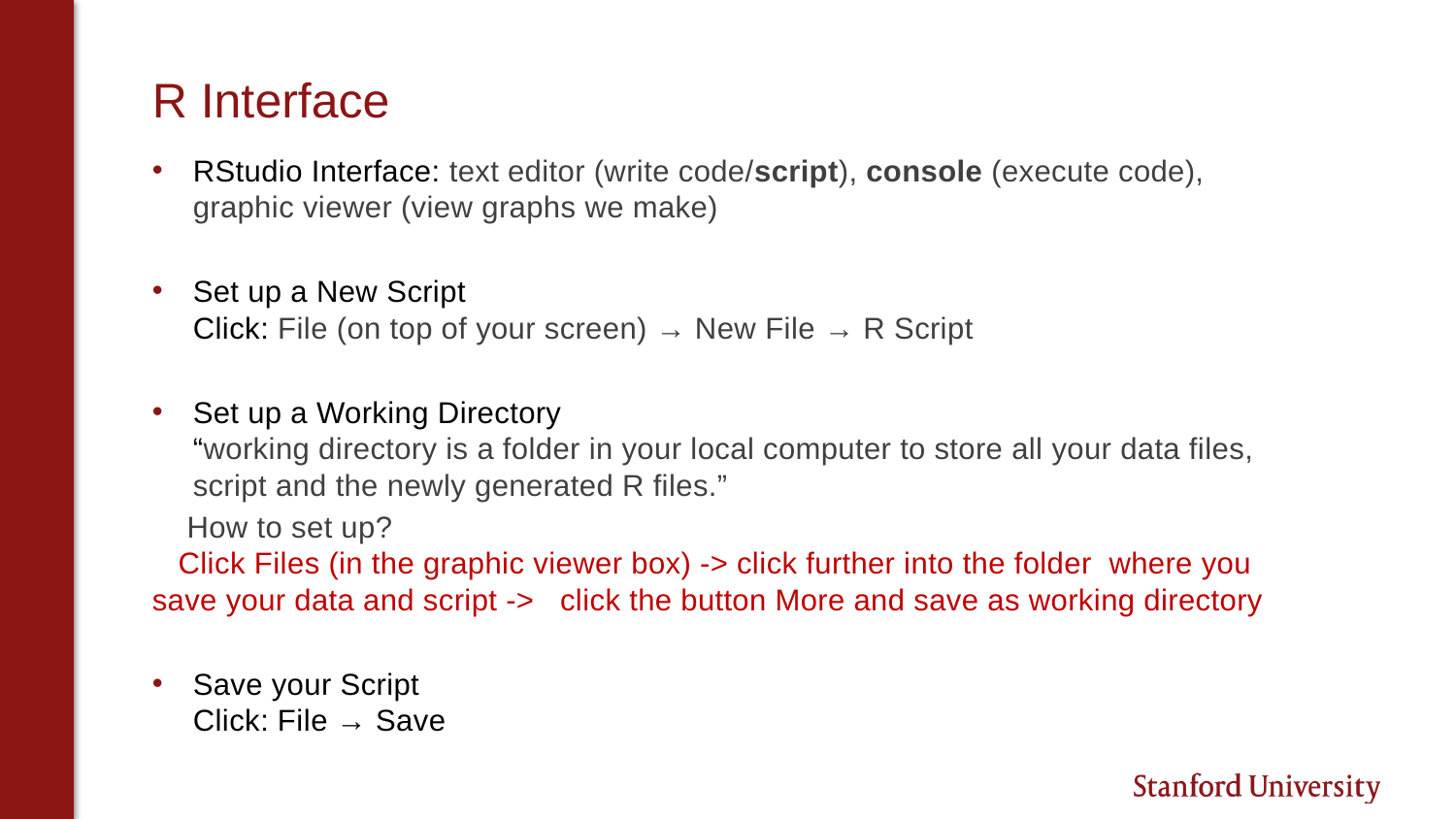

# R Interface
RStudio Interface: text editor (write code/script), console (execute code), graphic viewer (view graphs we make)

Set up a New Script
Click: File (on top of your screen) → New File → R Script

Set up a Working Directory
“working directory is a folder in your local computer to store all your data files, script and the newly generated R files.”
    How to set up?
   Click Files (in the graphic viewer box) -> click further into the folder  where you save your data and script ->   click the button More and save as working directory

Save your Script
Click: File → Save